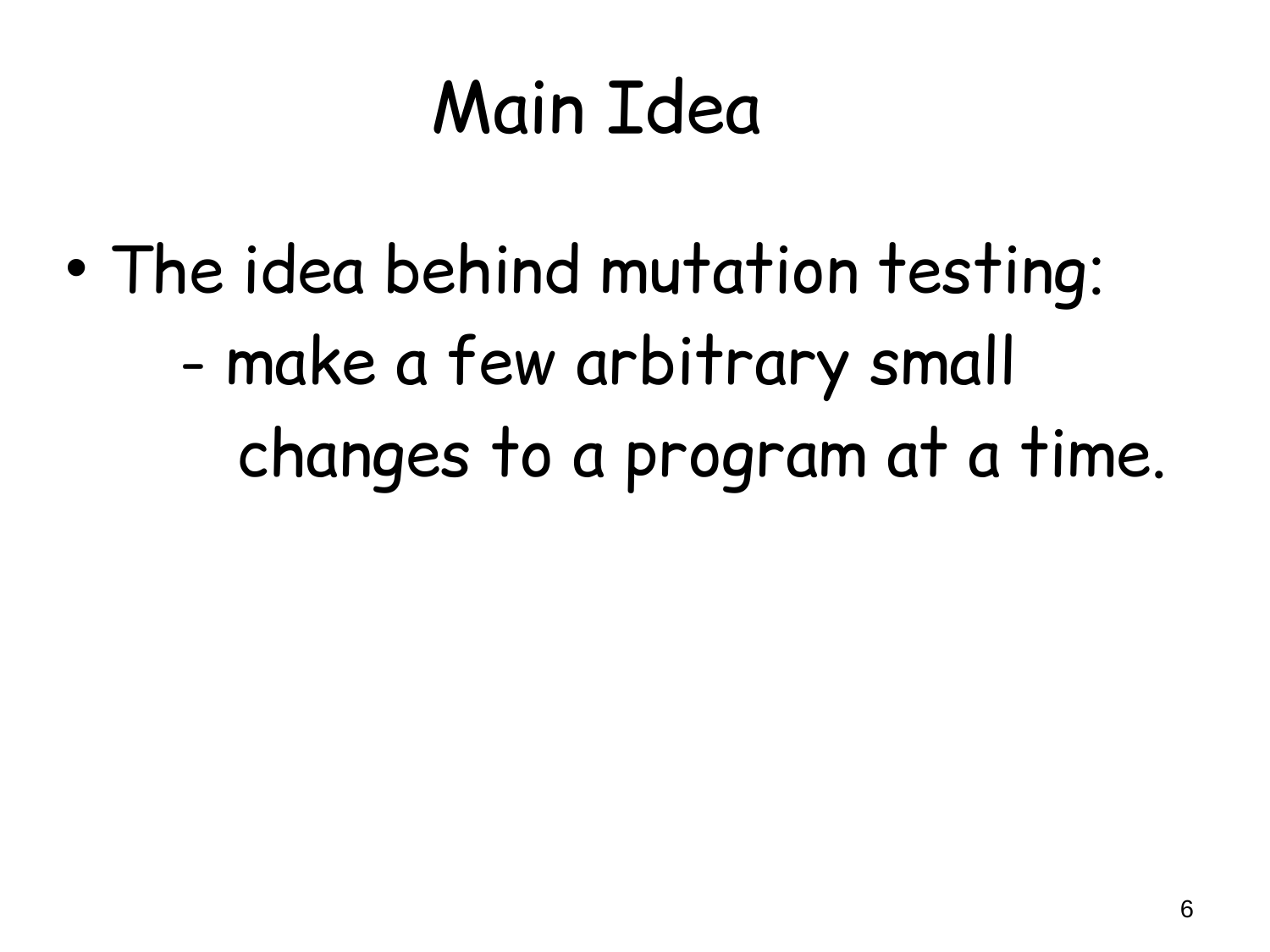

# Main Idea
The idea behind mutation testing:
      - make a few arbitrary small
         changes to a program at a time.
6